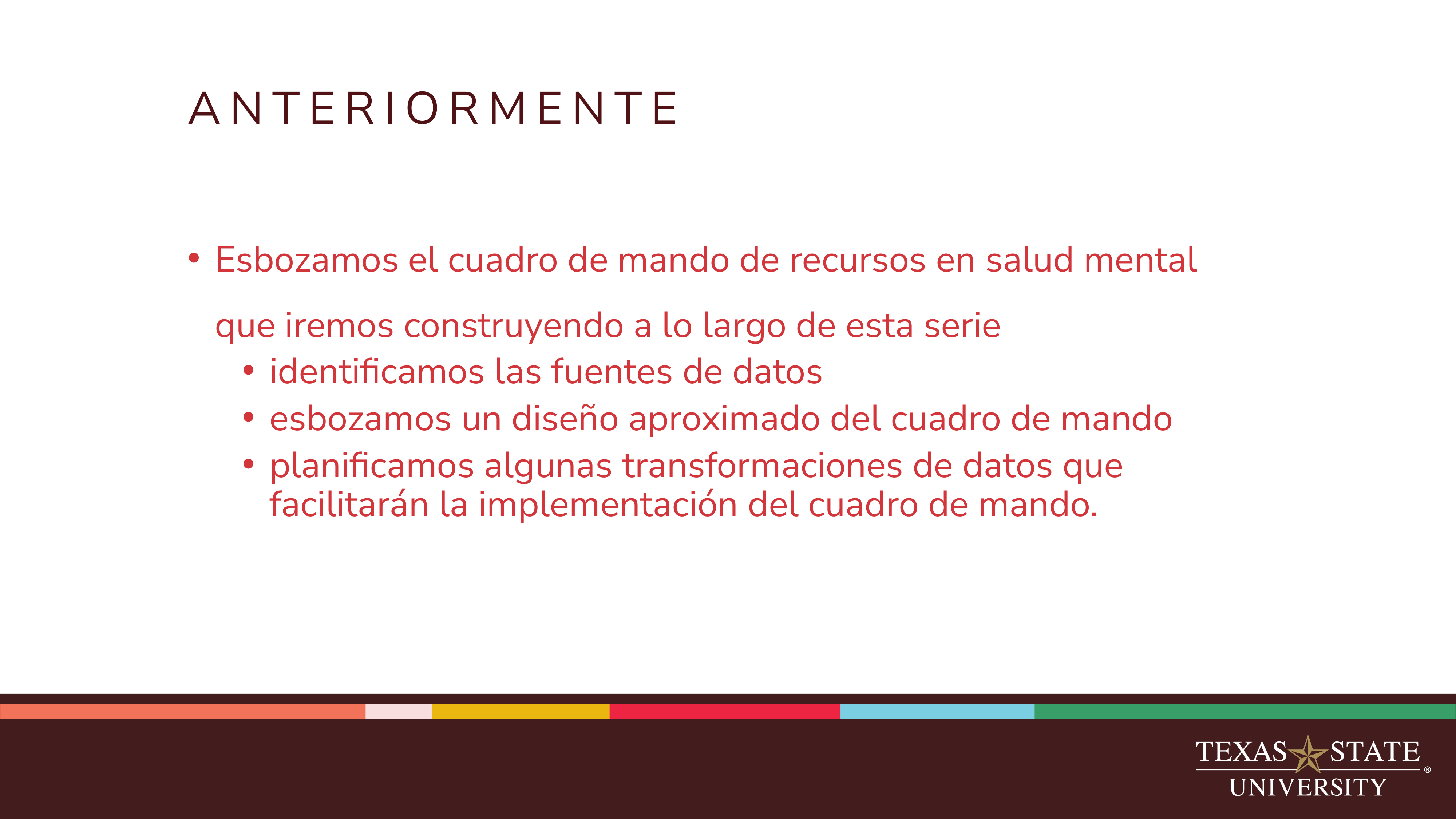

# ANTERIORMENTE
Esbozamos el cuadro de mando de recursos en salud mental que iremos construyendo a lo largo de esta serie
identificamos las fuentes de datos
esbozamos un diseño aproximado del cuadro de mando
planificamos algunas transformaciones de datos que facilitarán la implementación del cuadro de mando.